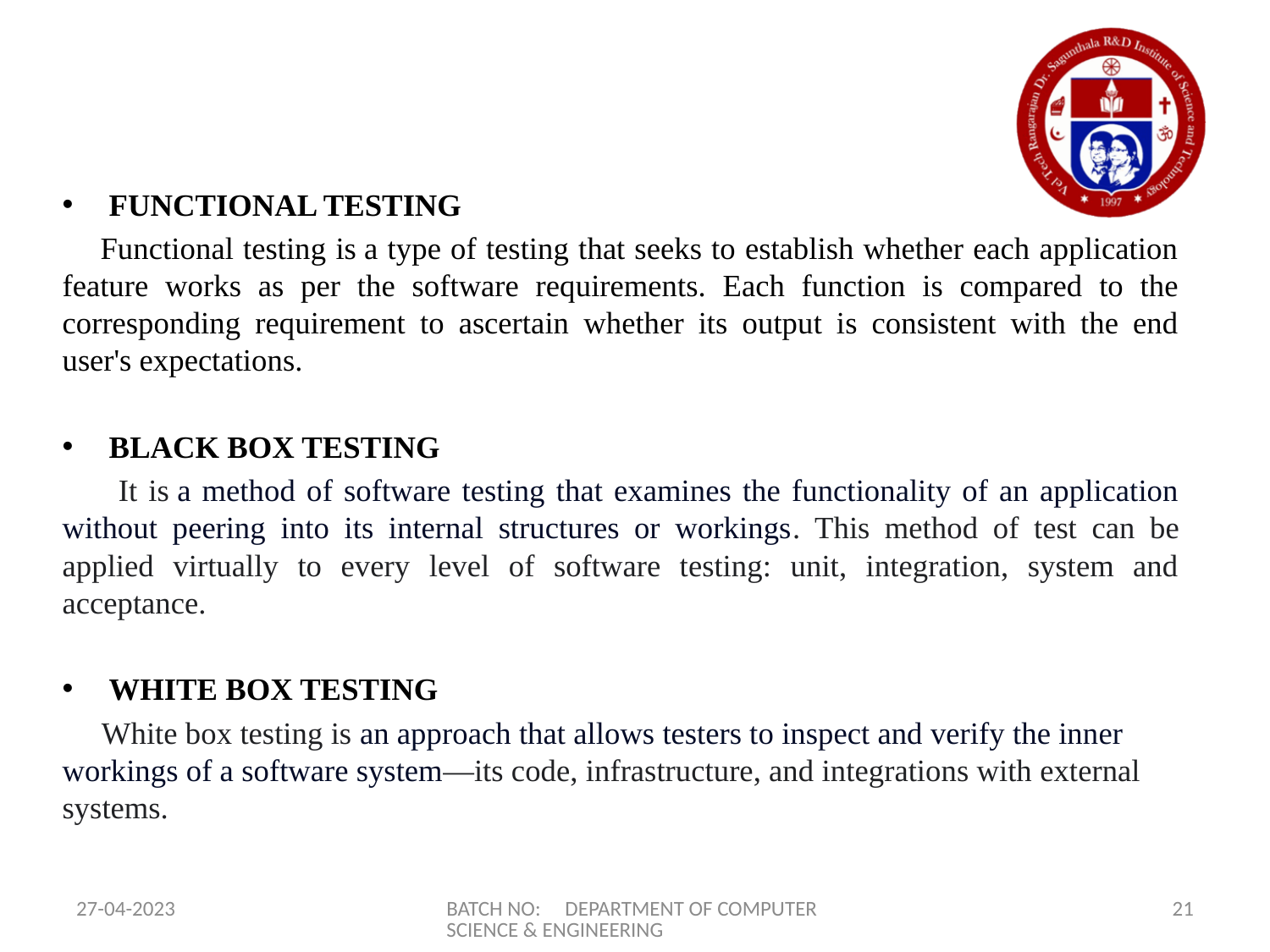

FUNCTIONAL TESTING
    Functional testing is a type of testing that seeks to establish whether each application feature works as per the software requirements. Each function is compared to the corresponding requirement to ascertain whether its output is consistent with the end user's expectations.

BLACK BOX TESTING
     It is a method of software testing that examines the functionality of an application without peering into its internal structures or workings. This method of test can be applied virtually to every level of software testing: unit, integration, system and acceptance.

WHITE BOX TESTING
     White box testing is an approach that allows testers to inspect and verify the inner workings of a software system—its code, infrastructure, and integrations with external systems.
27-04-2023
BATCH NO:     DEPARTMENT OF COMPUTER SCIENCE & ENGINEERING
21